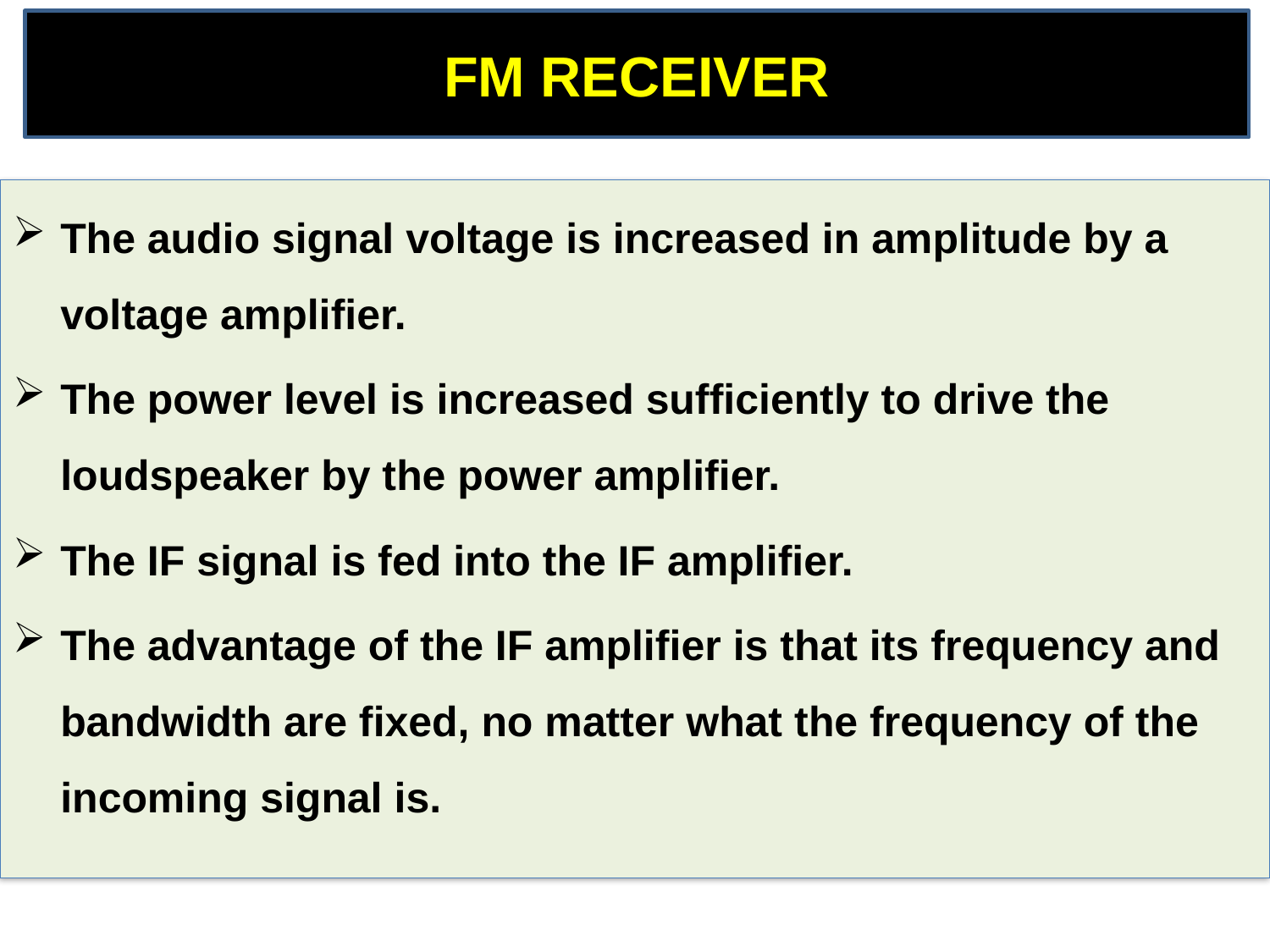

FM RECEIVER
The audio signal voltage is increased in amplitude by a voltage amplifier.
The power level is increased sufficiently to drive the loudspeaker by the power amplifier.
The IF signal is fed into the IF amplifier.
The advantage of the IF amplifier is that its frequency and bandwidth are fixed, no matter what the frequency of the incoming signal is.